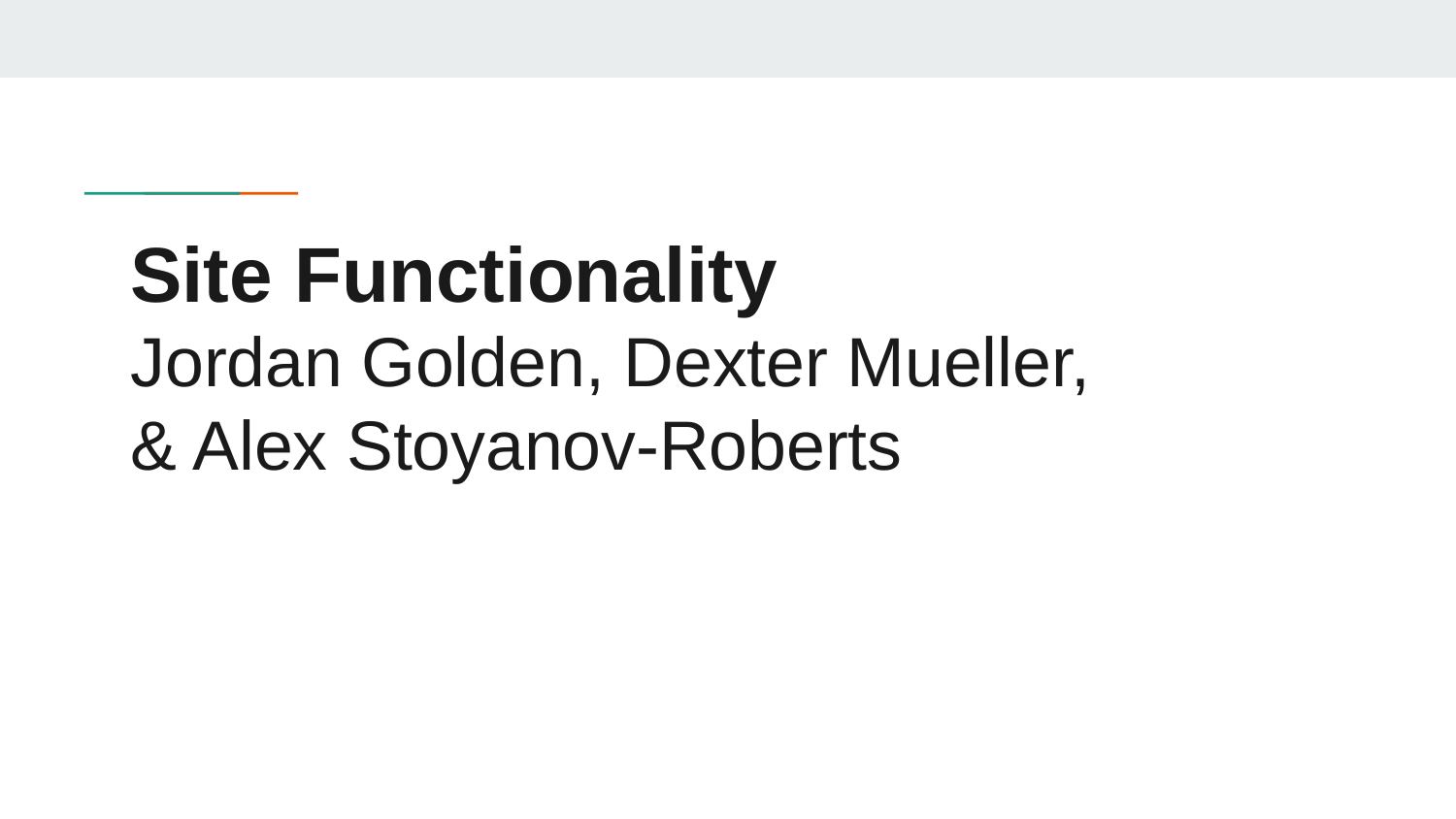

# Site Functionality
Jordan Golden, Dexter Mueller,
& Alex Stoyanov-Roberts